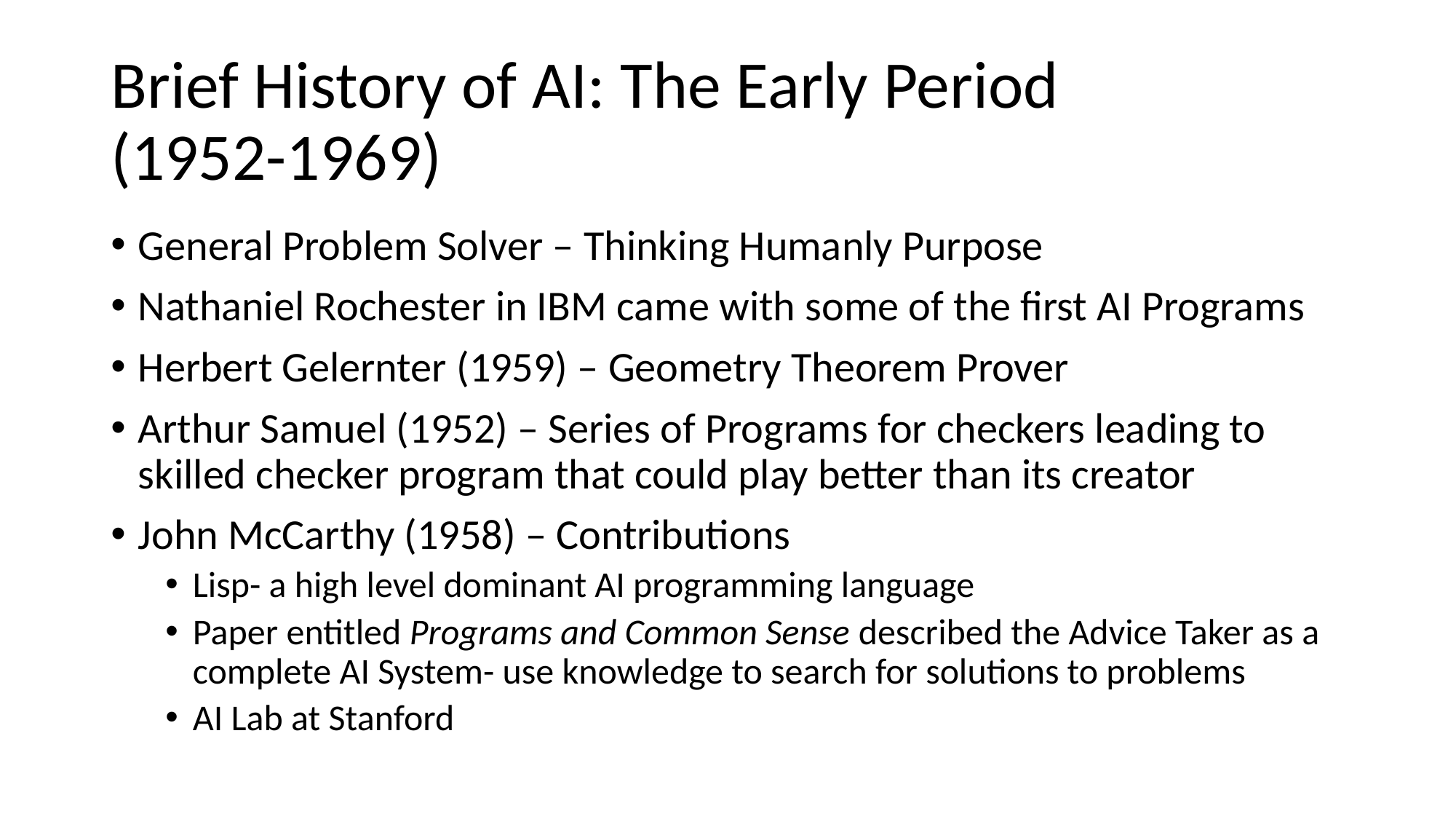

# Brief History of AI: The Early Period (1952-1969)
General Problem Solver – Thinking Humanly Purpose
Nathaniel Rochester in IBM came with some of the first AI Programs
Herbert Gelernter (1959) – Geometry Theorem Prover
Arthur Samuel (1952) – Series of Programs for checkers leading to skilled checker program that could play better than its creator
John McCarthy (1958) – Contributions
Lisp- a high level dominant AI programming language
Paper entitled Programs and Common Sense described the Advice Taker as a complete AI System- use knowledge to search for solutions to problems
AI Lab at Stanford